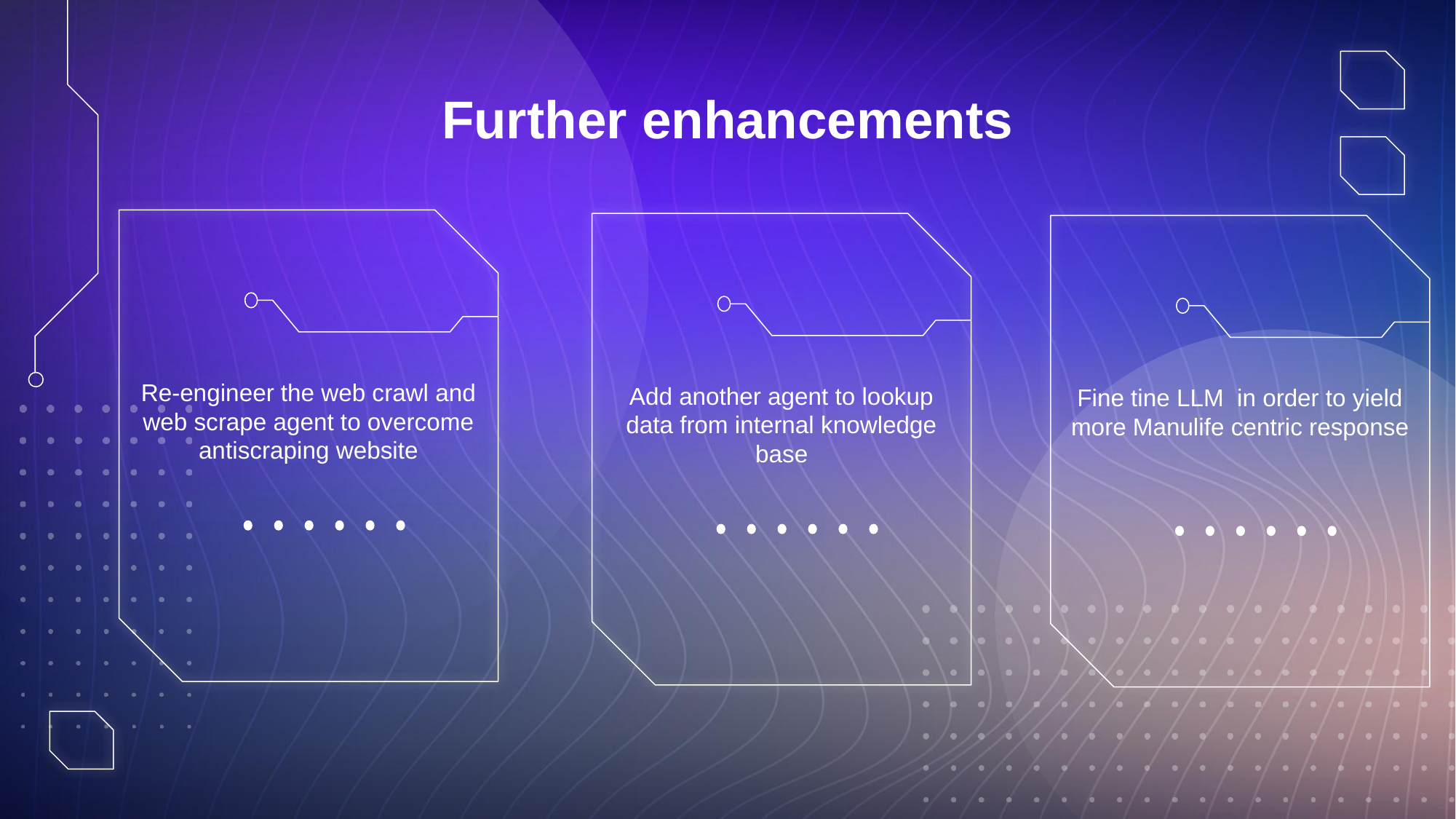

# Further enhancements

Re-engineer the web crawl and web scrape agent to overcome antiscraping website
Add another agent to lookup data from internal knowledge base
Fine tine LLM  in order to yield more Manulife centric response